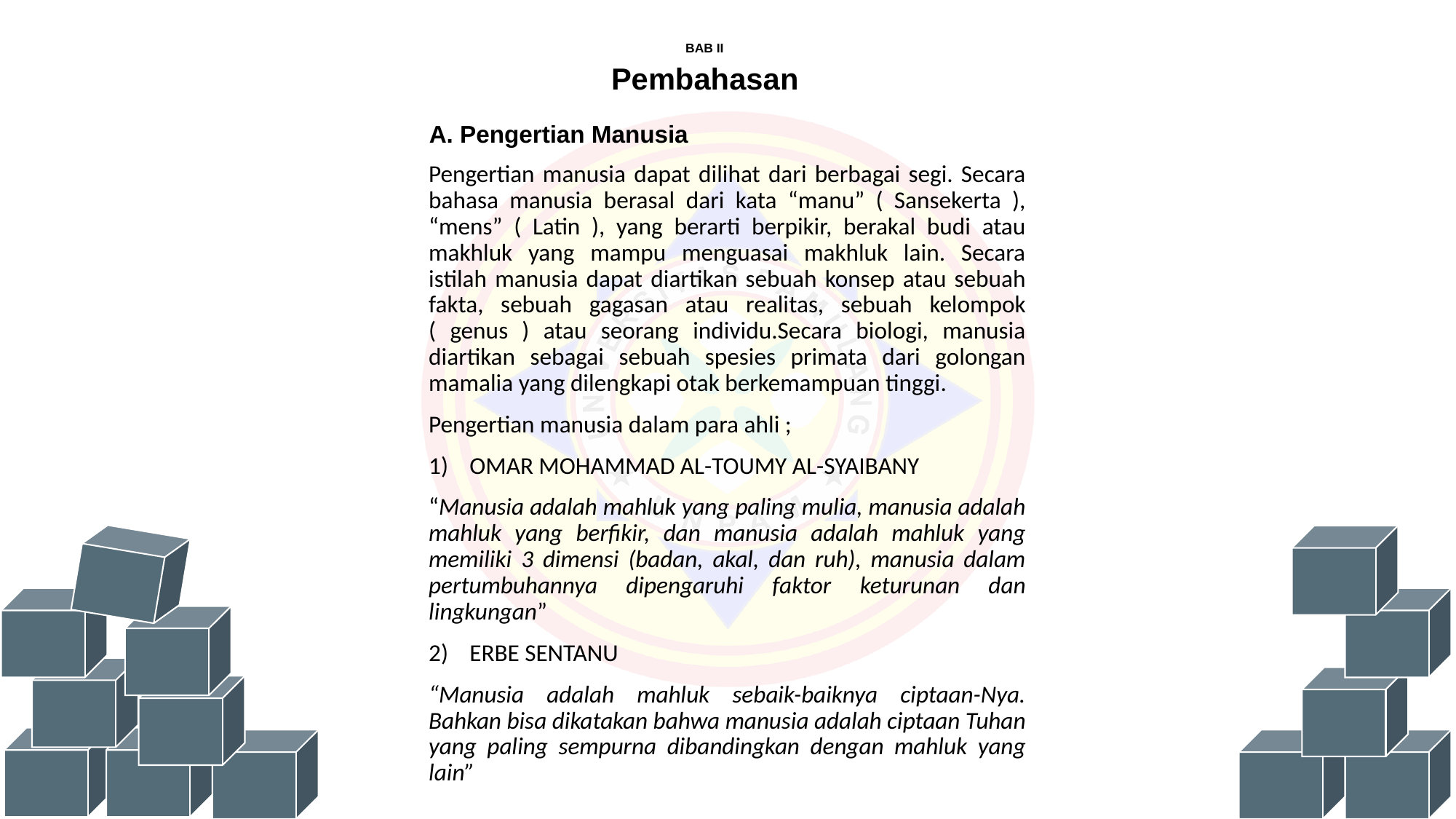

BAB II

Pembahasan
A. Pengertian Manusia
Pengertian manusia dapat dilihat dari berbagai segi. Secara bahasa manusia berasal dari kata “manu” ( Sansekerta ), “mens” ( Latin ), yang berarti berpikir, berakal budi atau makhluk yang mampu menguasai makhluk lain. Secara istilah manusia dapat diartikan sebuah konsep atau sebuah fakta, sebuah gagasan atau realitas, sebuah kelompok ( genus ) atau seorang individu.Secara biologi, manusia diartikan sebagai sebuah spesies primata dari golongan mamalia yang dilengkapi otak berkemampuan tinggi.
Pengertian manusia dalam para ahli ;
OMAR MOHAMMAD AL-TOUMY AL-SYAIBANY
“Manusia adalah mahluk yang paling mulia, manusia adalah mahluk yang berfikir, dan manusia adalah mahluk yang memiliki 3 dimensi (badan, akal, dan ruh), manusia dalam pertumbuhannya dipengaruhi faktor keturunan dan lingkungan”
ERBE SENTANU
“Manusia adalah mahluk sebaik-baiknya ciptaan-Nya. Bahkan bisa dikatakan bahwa manusia adalah ciptaan Tuhan yang paling sempurna dibandingkan dengan mahluk yang lain”